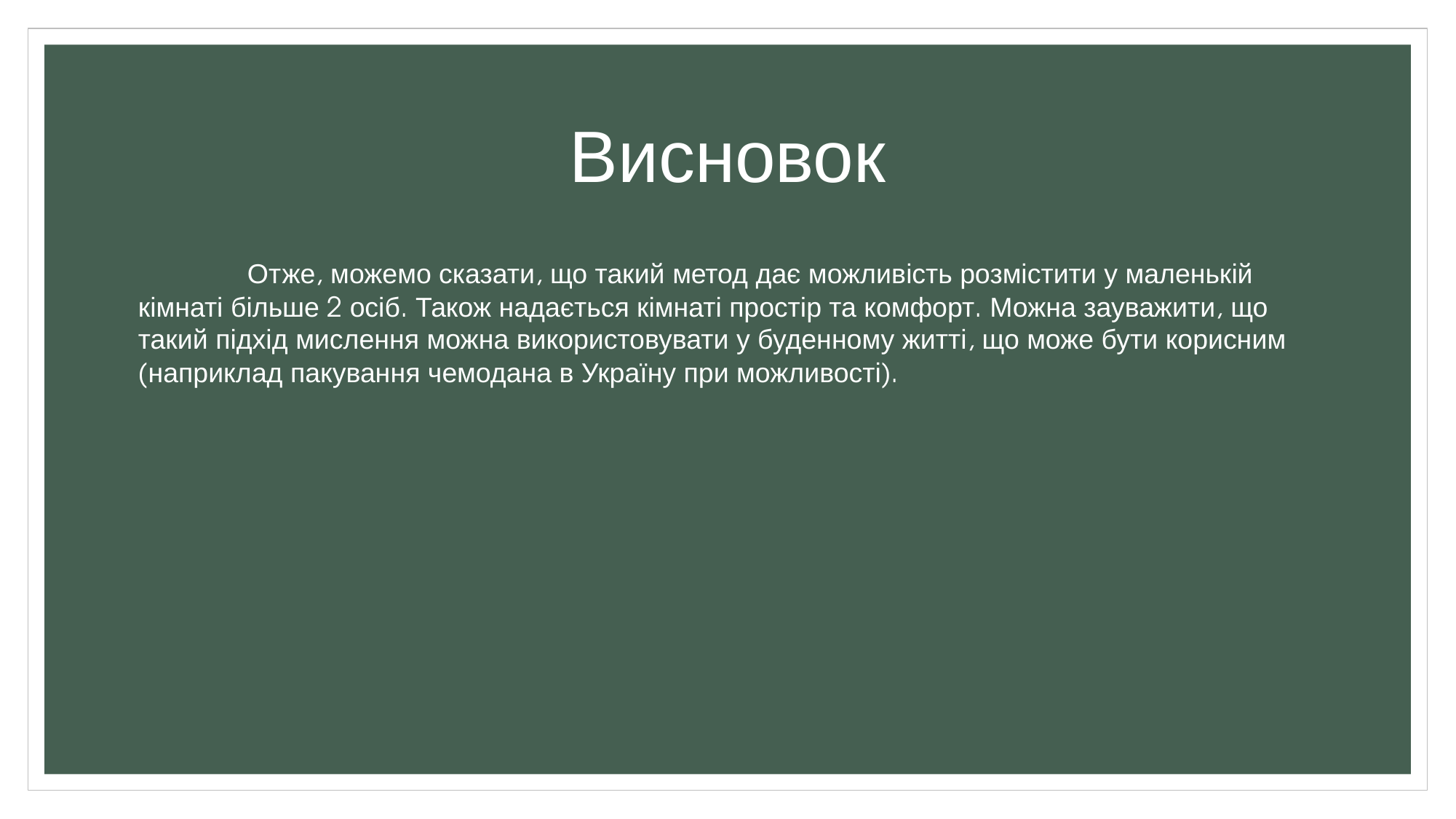

# Висновок
	Отже, можемо сказати, що такий метод дає можливість розмістити у маленькій кімнаті більше 2 осіб. Також надається кімнаті простір та комфорт. Можна зауважити, що такий підхід мислення можна використовувати у буденному житті, що може бути корисним (наприклад пакування чемодана в Україну при можливості).